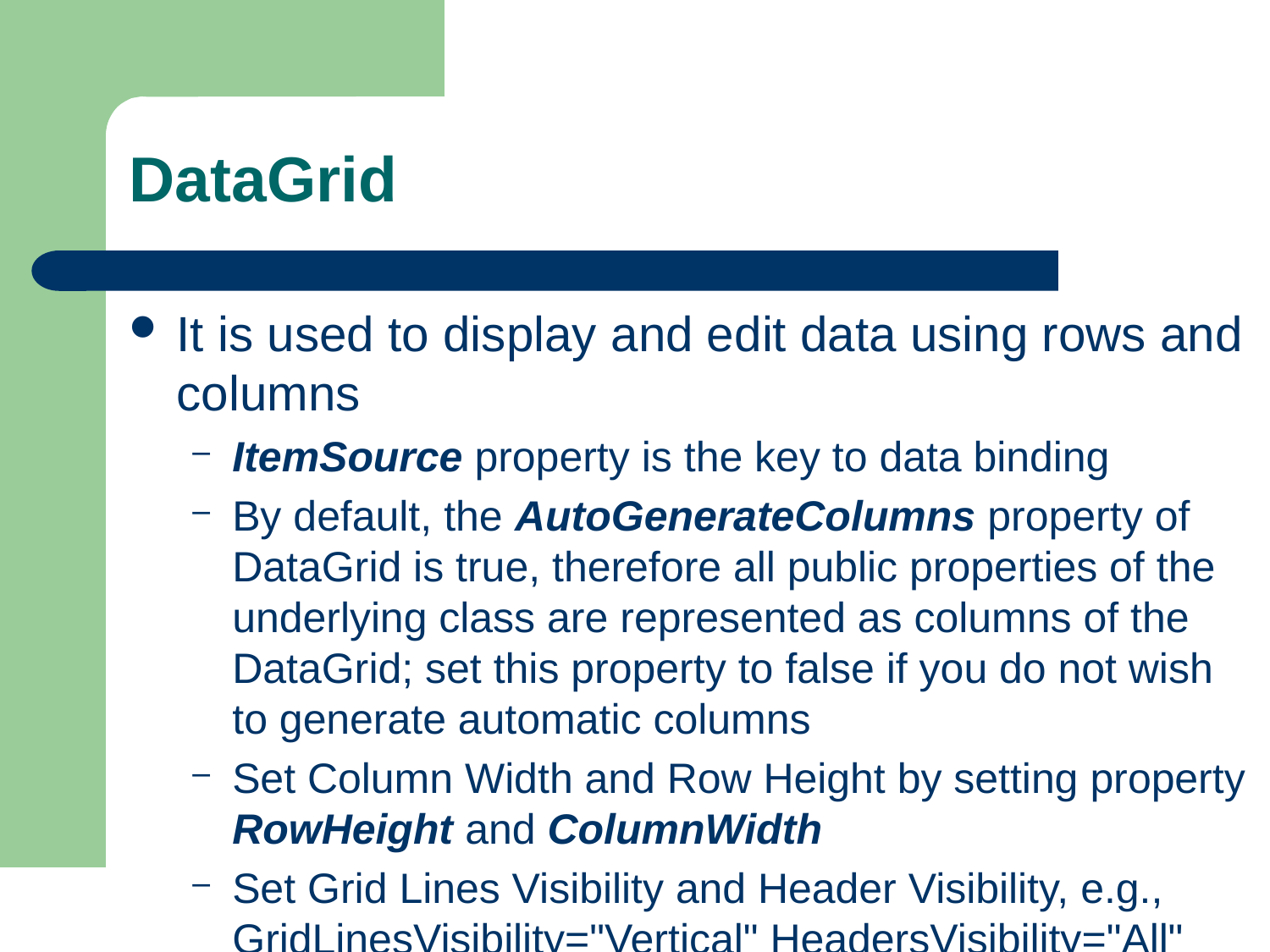

# DataGrid
It is used to display and edit data using rows and columns
ItemSource property is the key to data binding
By default, the AutoGenerateColumns property of DataGrid is true, therefore all public properties of the underlying class are represented as columns of the DataGrid; set this property to false if you do not wish to generate automatic columns
Set Column Width and Row Height by setting property RowHeight and ColumnWidth
Set Grid Lines Visibility and Header Visibility, e.g.,  GridLinesVisibility="Vertical" HeadersVisibility="All"